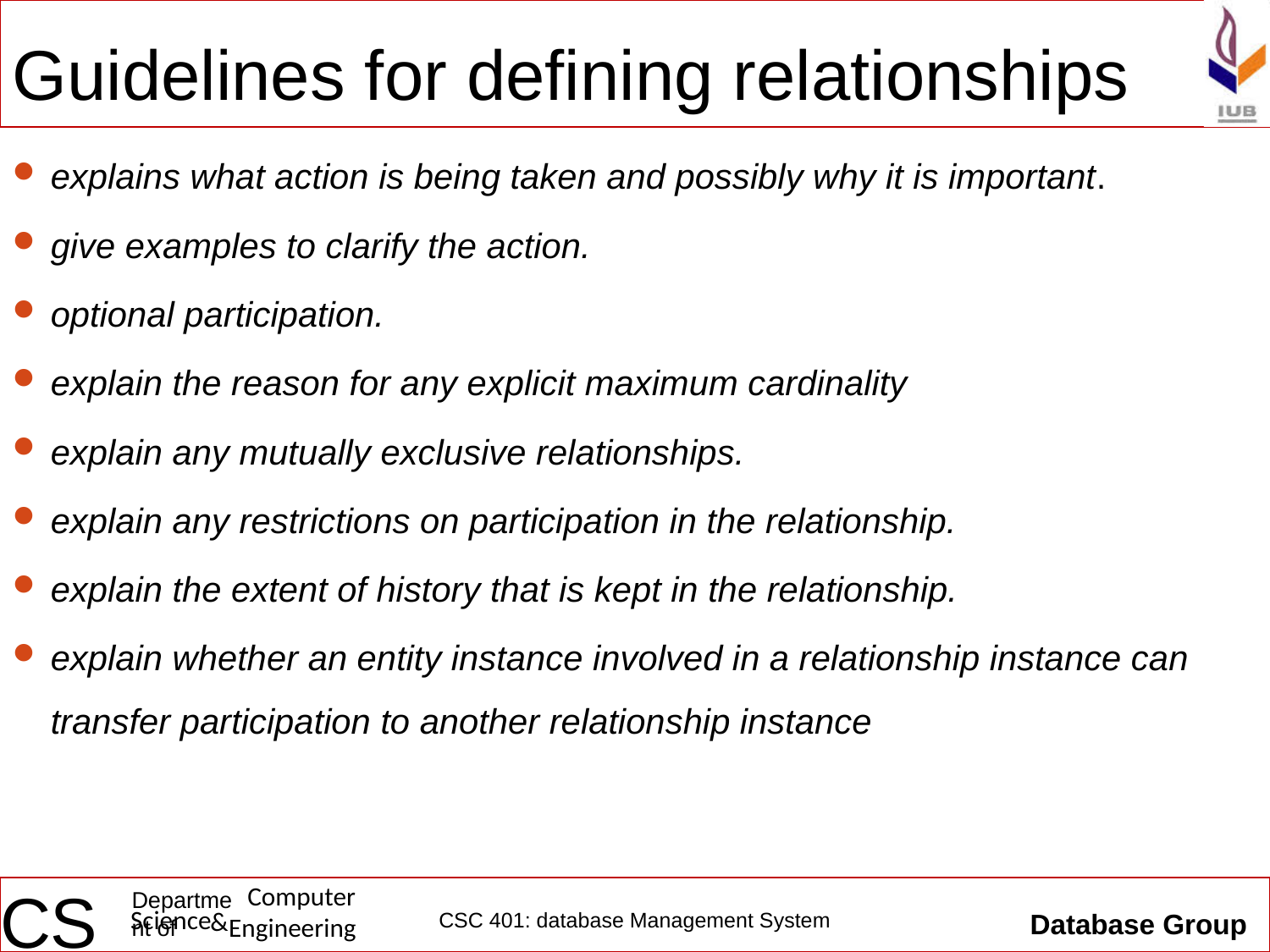

# Guidelines for defining relationships
explains what action is being taken and possibly why it is important.
give examples to clarify the action.
optional participation.
explain the reason for any explicit maximum cardinality
explain any mutually exclusive relationships.
explain any restrictions on participation in the relationship.
explain the extent of history that is kept in the relationship.
explain whether an entity instance involved in a relationship instance can transfer participation to another relationship instance
CSC 401: database Management System